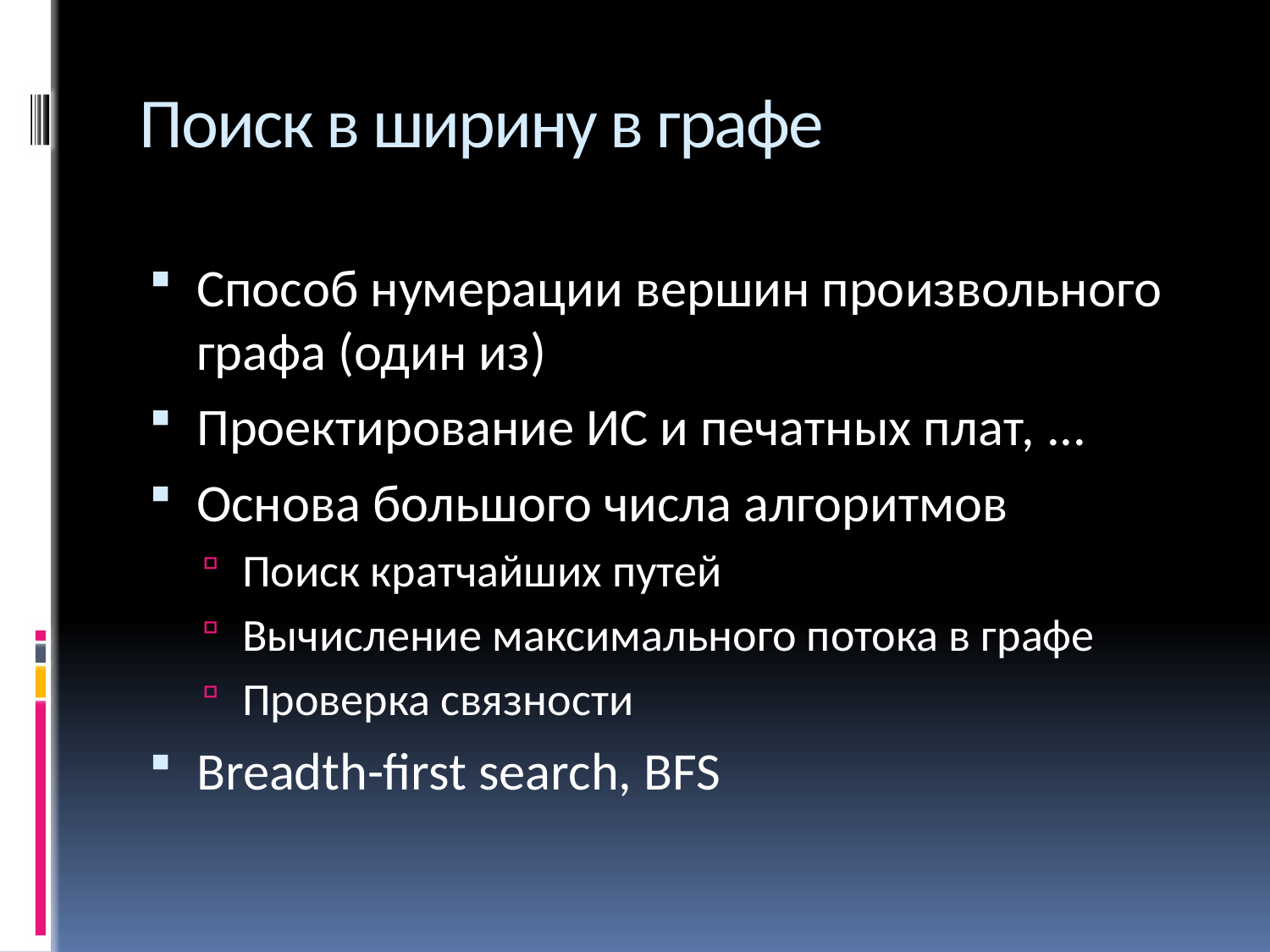

# Поиск в ширину в графе
Способ нумерации вершин произвольного графа (один из)
Проектирование ИС и печатных плат, ...
Основа большого числа алгоритмов
Поиск кратчайших путей
Вычисление максимального потока в графе
Проверка связности
Breadth-first search, BFS